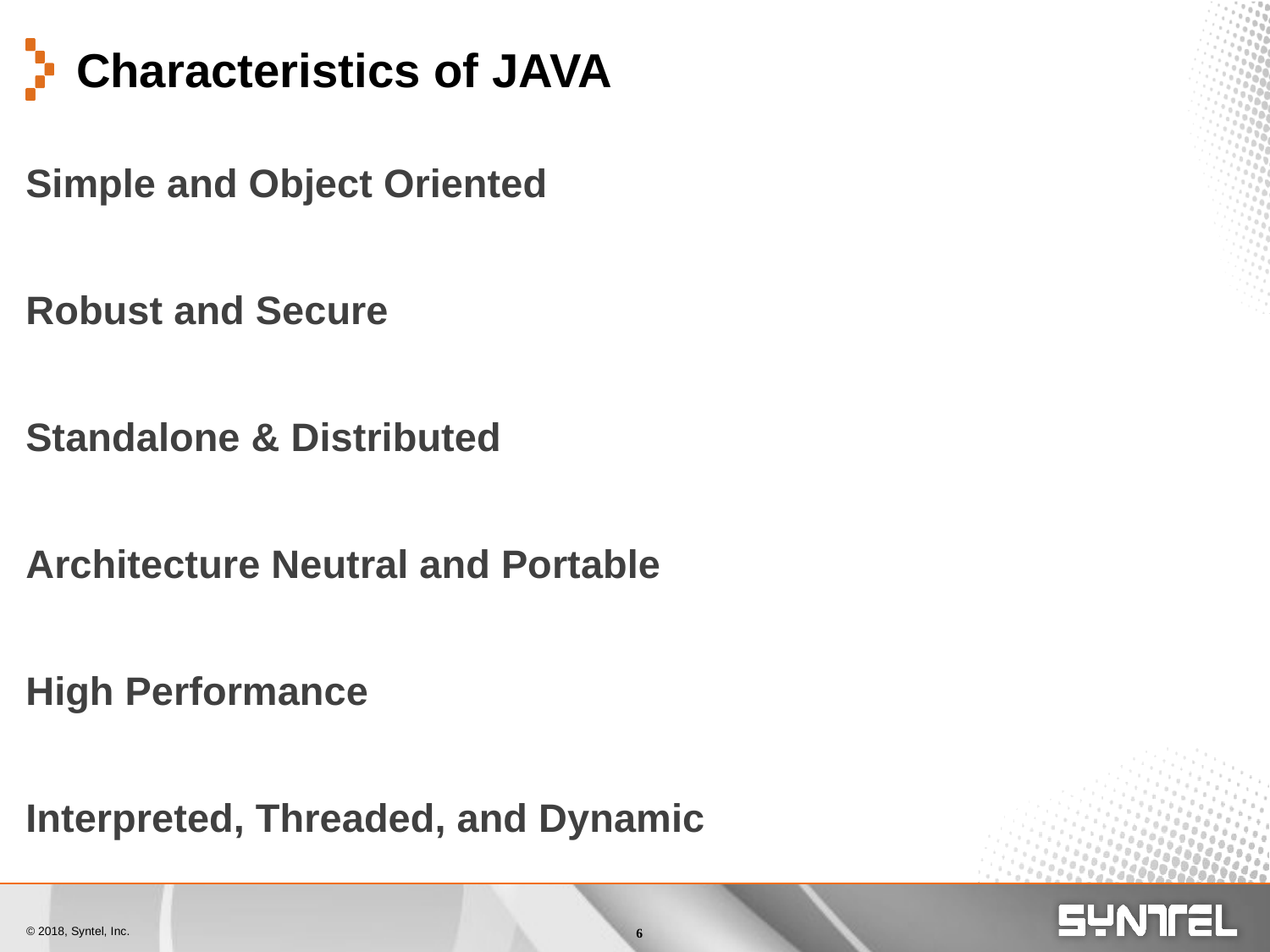

# Characteristics of JAVA
Simple and Object Oriented

Robust and Secure

Standalone & Distributed

Architecture Neutral and Portable

High Performance

Interpreted, Threaded, and Dynamic